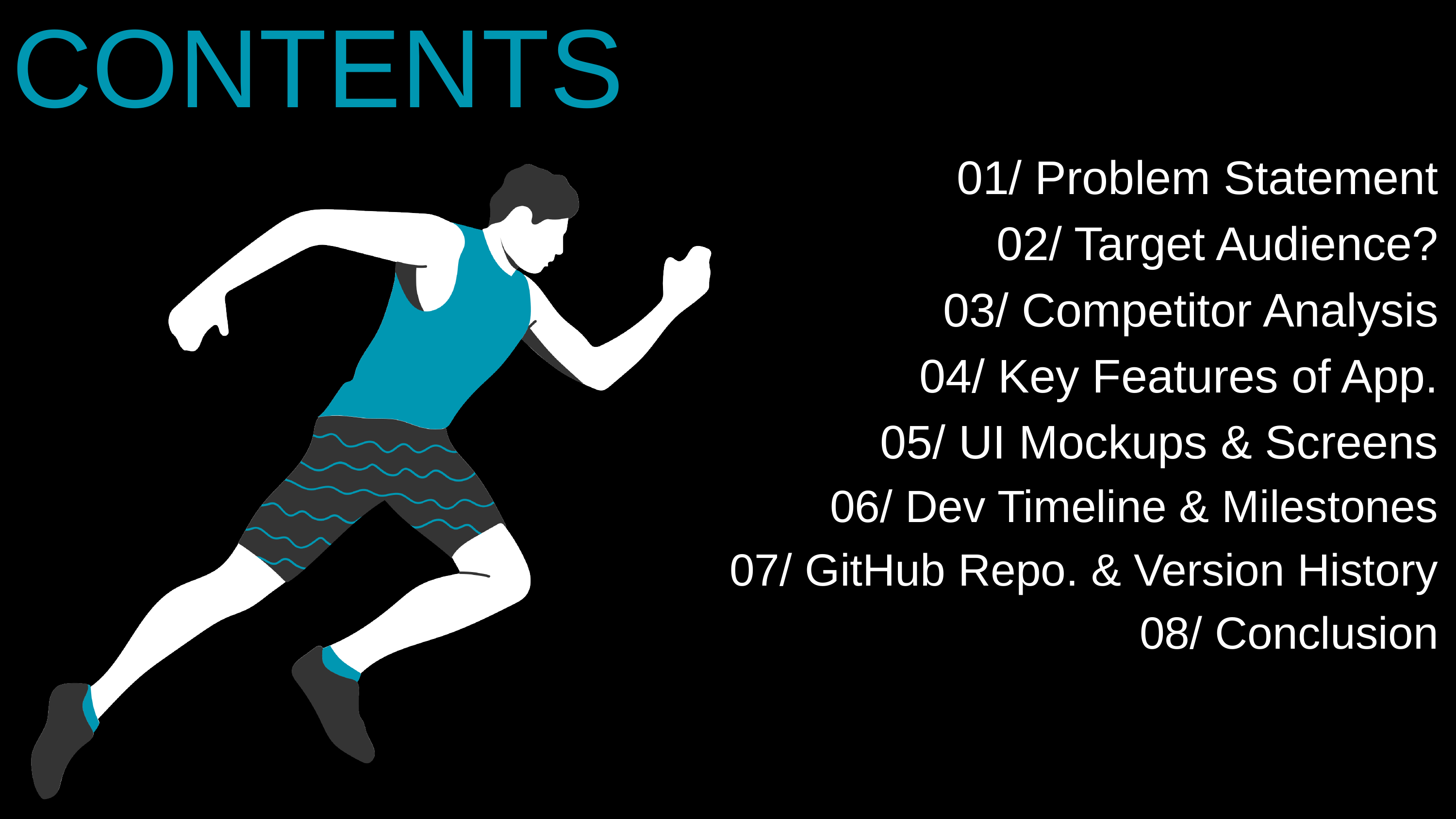

CONTENTS
01/ Problem Statement
02/ Target Audience?
03/ Competitor Analysis
04/ Key Features of App.
05/ UI Mockups & Screens
06/ Dev Timeline & Milestones
07/ GitHub Repo. & Version History
08/ Conclusion